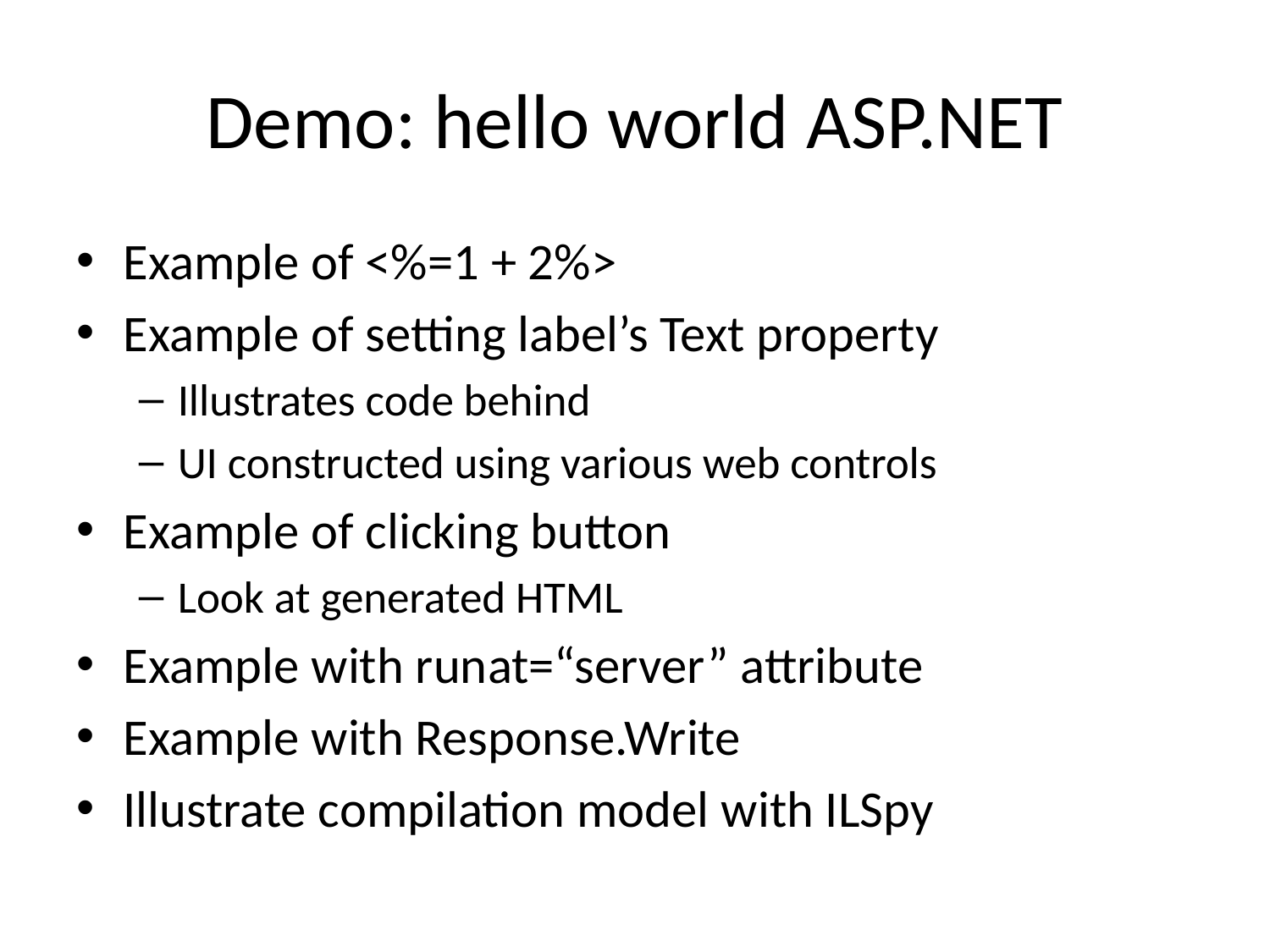

# Demo: hello world ASP.NET
Example of <%=1 + 2%>
Example of setting label’s Text property
Illustrates code behind
UI constructed using various web controls
Example of clicking button
Look at generated HTML
Example with runat=“server” attribute
Example with Response.Write
Illustrate compilation model with ILSpy